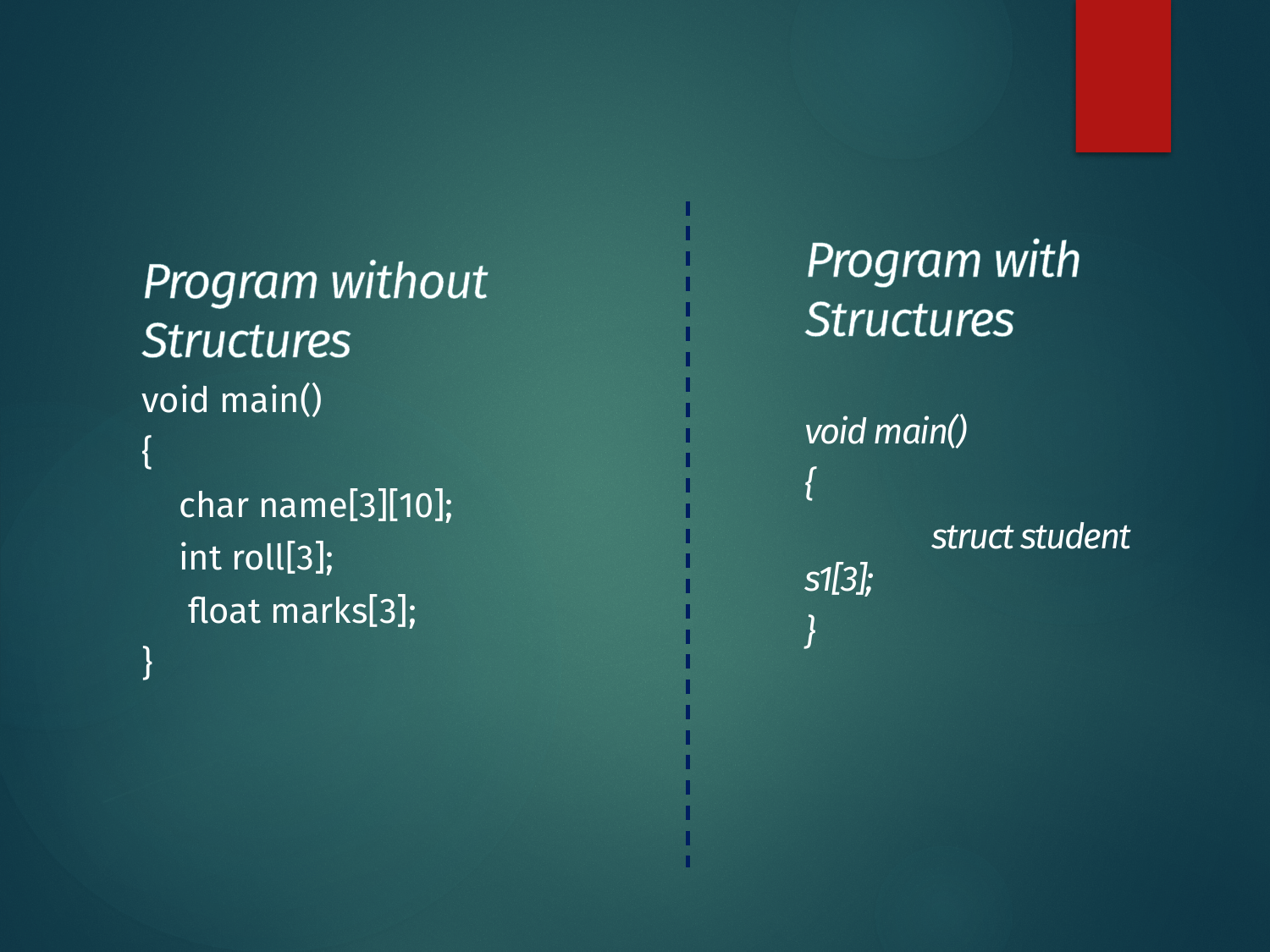

Program with Structures

void main()
{
	struct student s1[3];
}

Program without Structures
void main()
{
    char name[3][10];
    int roll[3];
     float marks[3];
}